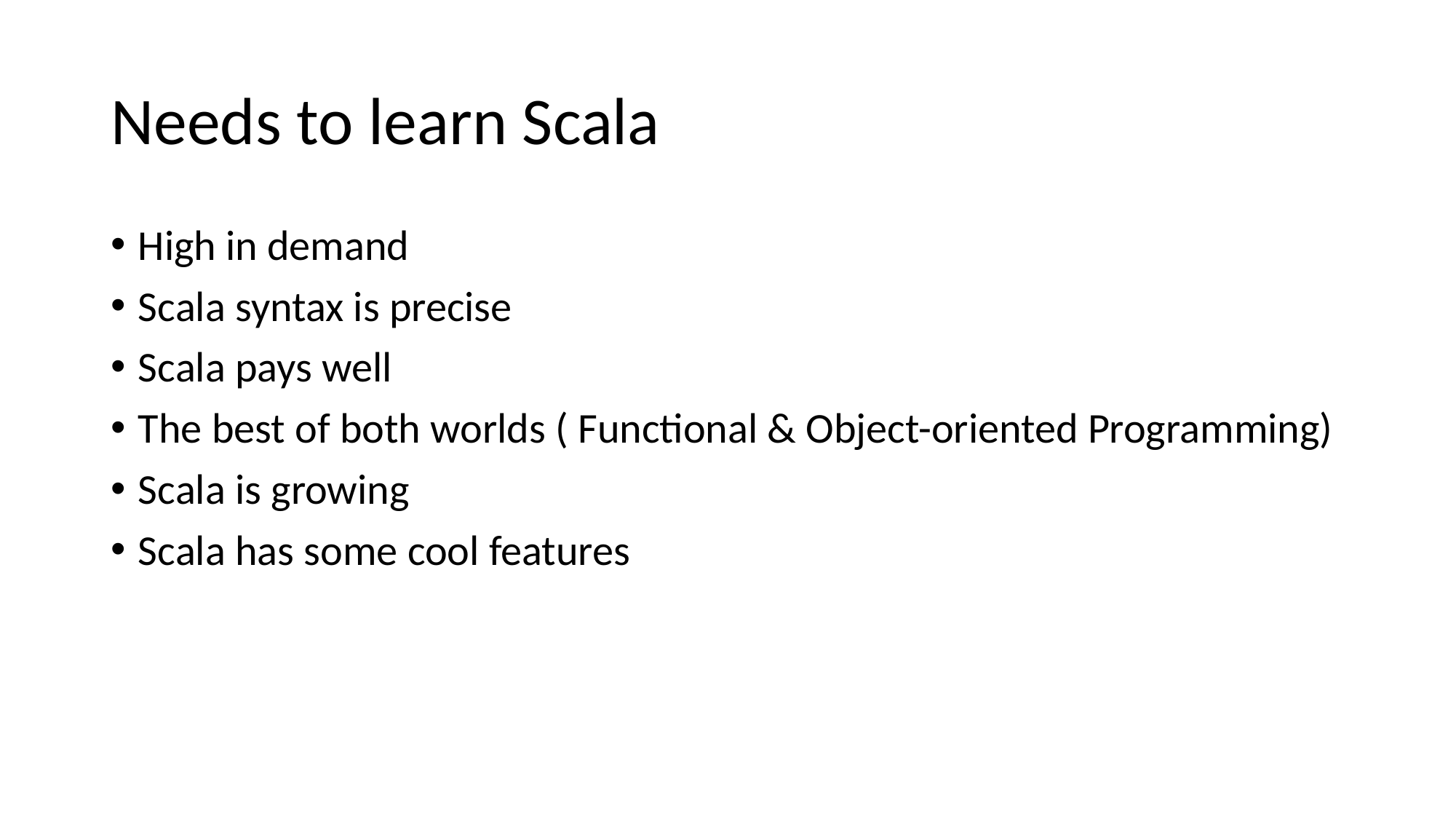

# Needs to learn Scala
High in demand
Scala syntax is precise
Scala pays well
The best of both worlds ( Functional & Object-oriented Programming)
Scala is growing
Scala has some cool features